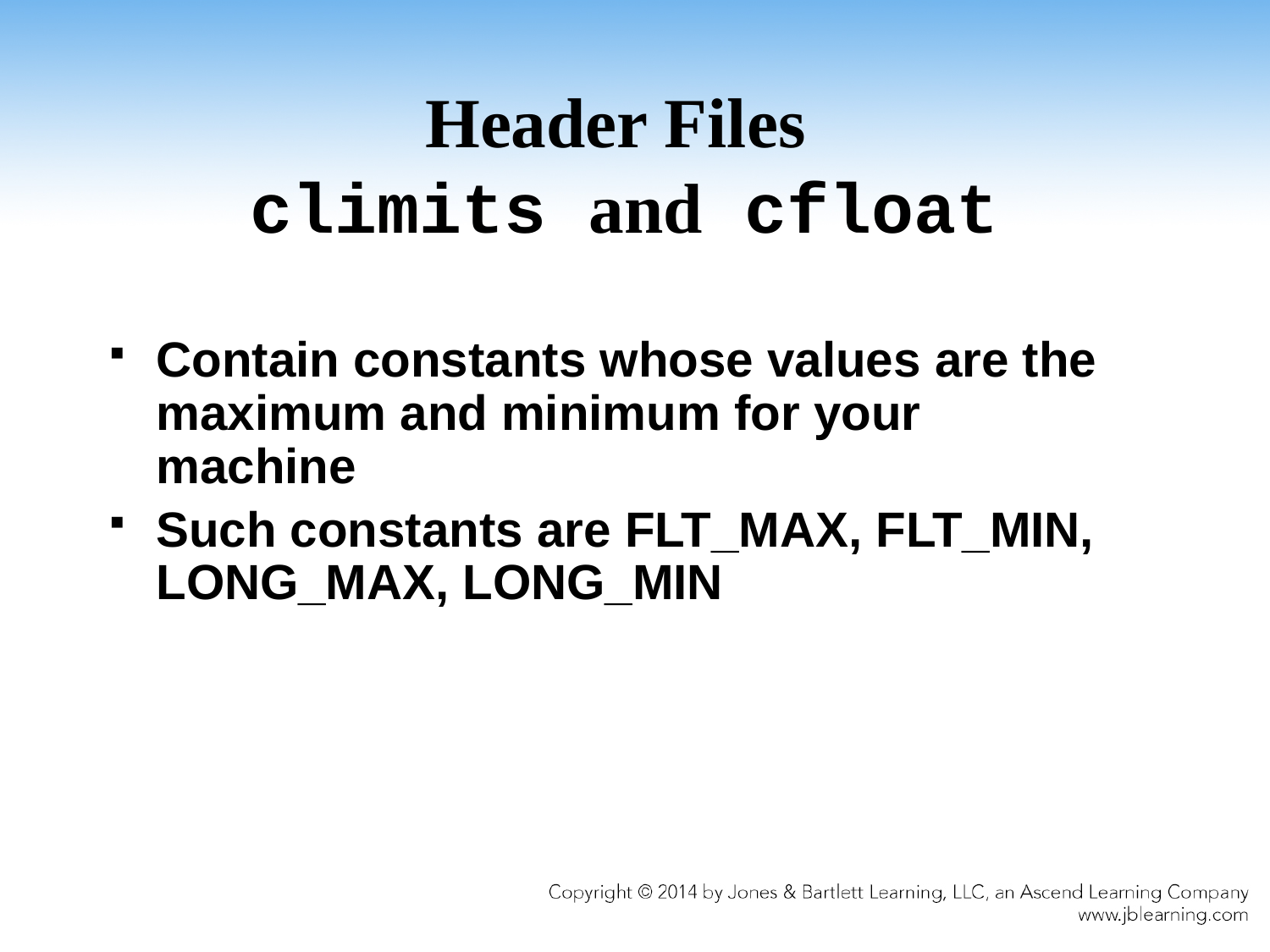

# Header Files climits and cfloat
Contain constants whose values are the maximum and minimum for your machine
Such constants are FLT_MAX, FLT_MIN, LONG_MAX, LONG_MIN